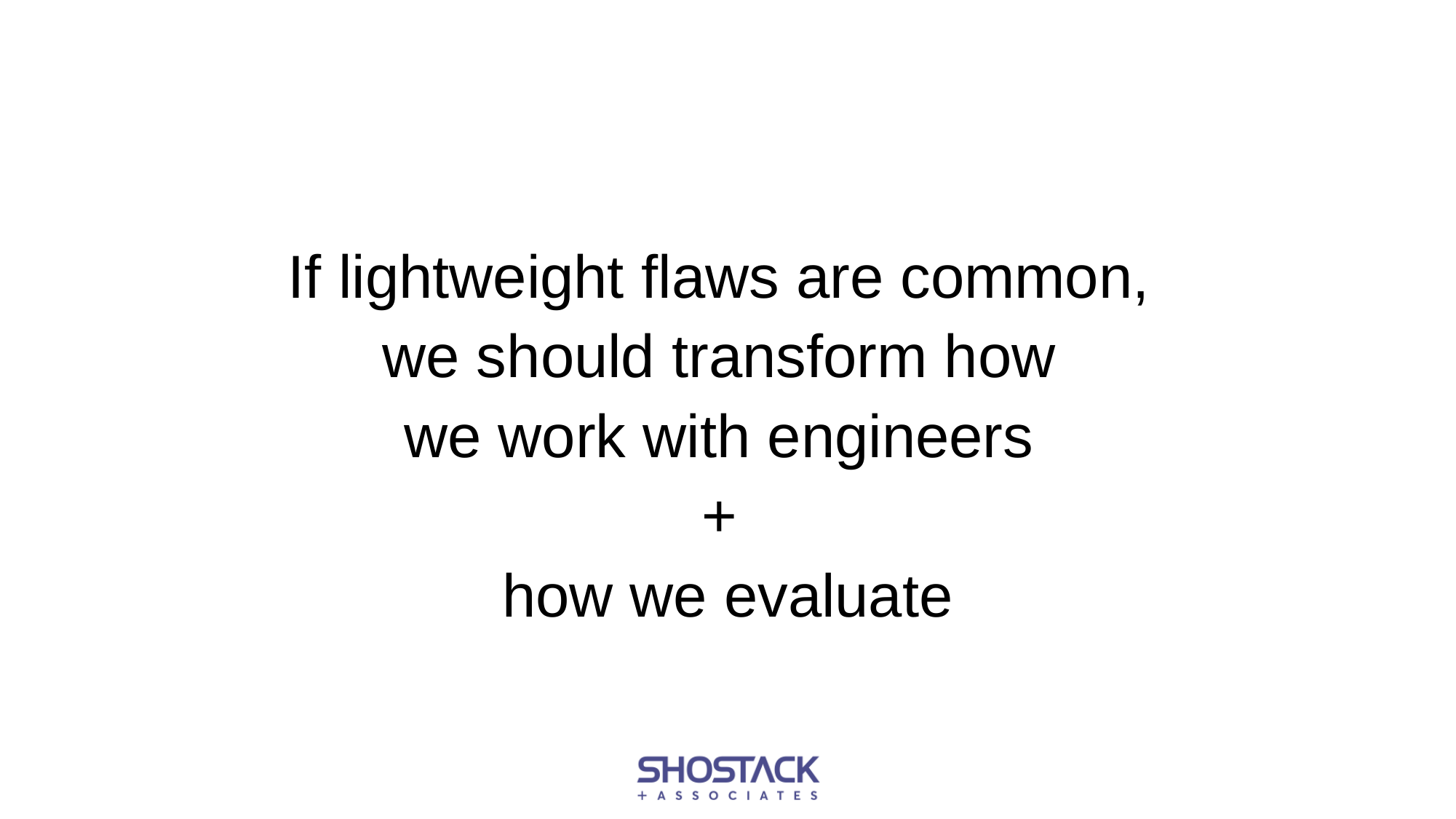

#
If lightweight flaws are common,
we should transform how
we work with engineers
+
how we evaluate